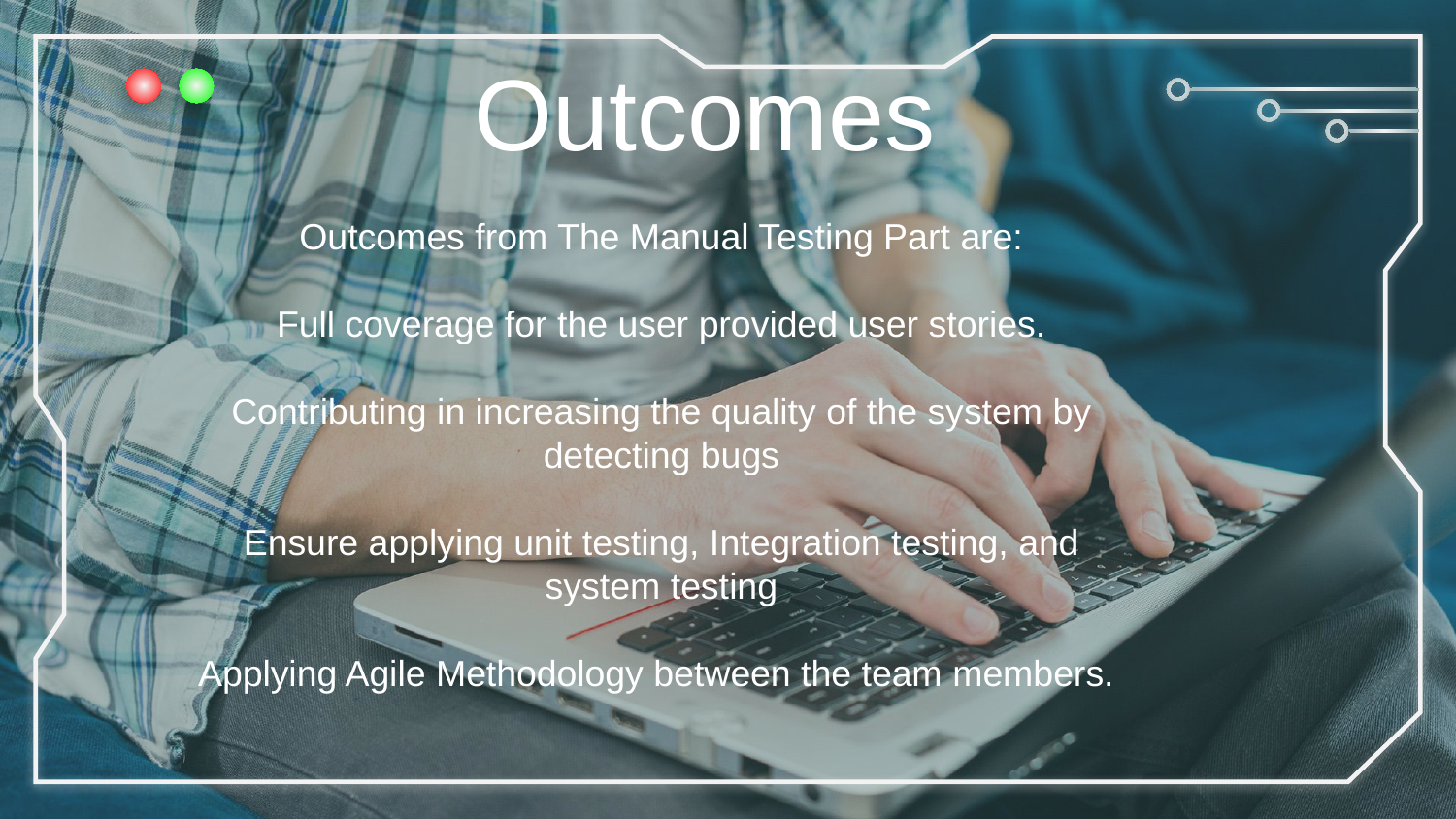

Outcomes

# Outcomes from The Manual Testing Part are: Full coverage for the user provided user stories. Contributing in increasing the quality of the system by detecting bugs Ensure applying unit testing, Integration testing, and system testing Applying Agile Methodology between the team members.